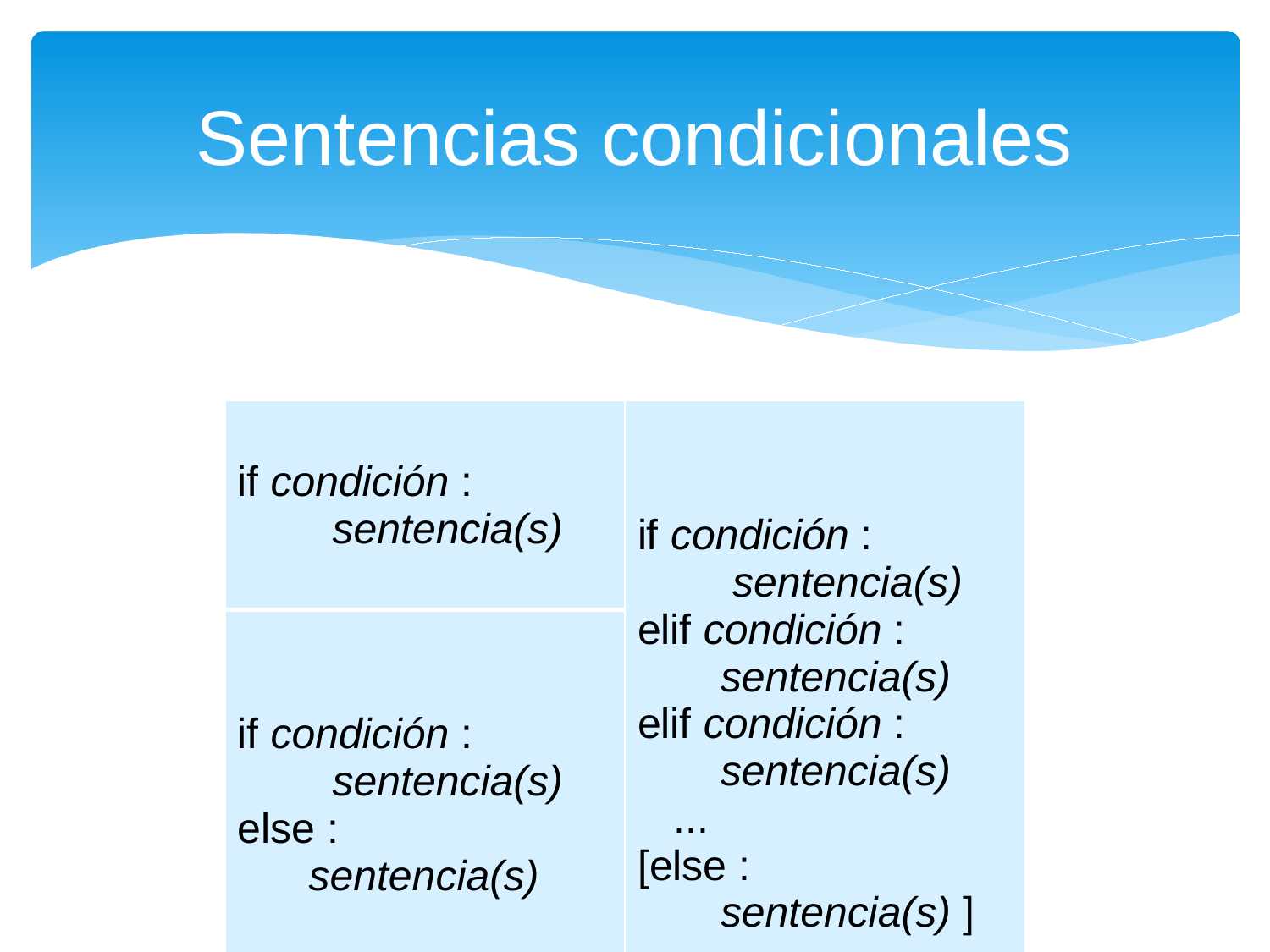

# Sentencias condicionales
| if condición : sentencia(s) | if condición : sentencia(s) elif condición : sentencia(s) elif condición : sentencia(s) ... [else : sentencia(s) ] |
| --- | --- |
| if condición : sentencia(s) else : sentencia(s) |  |